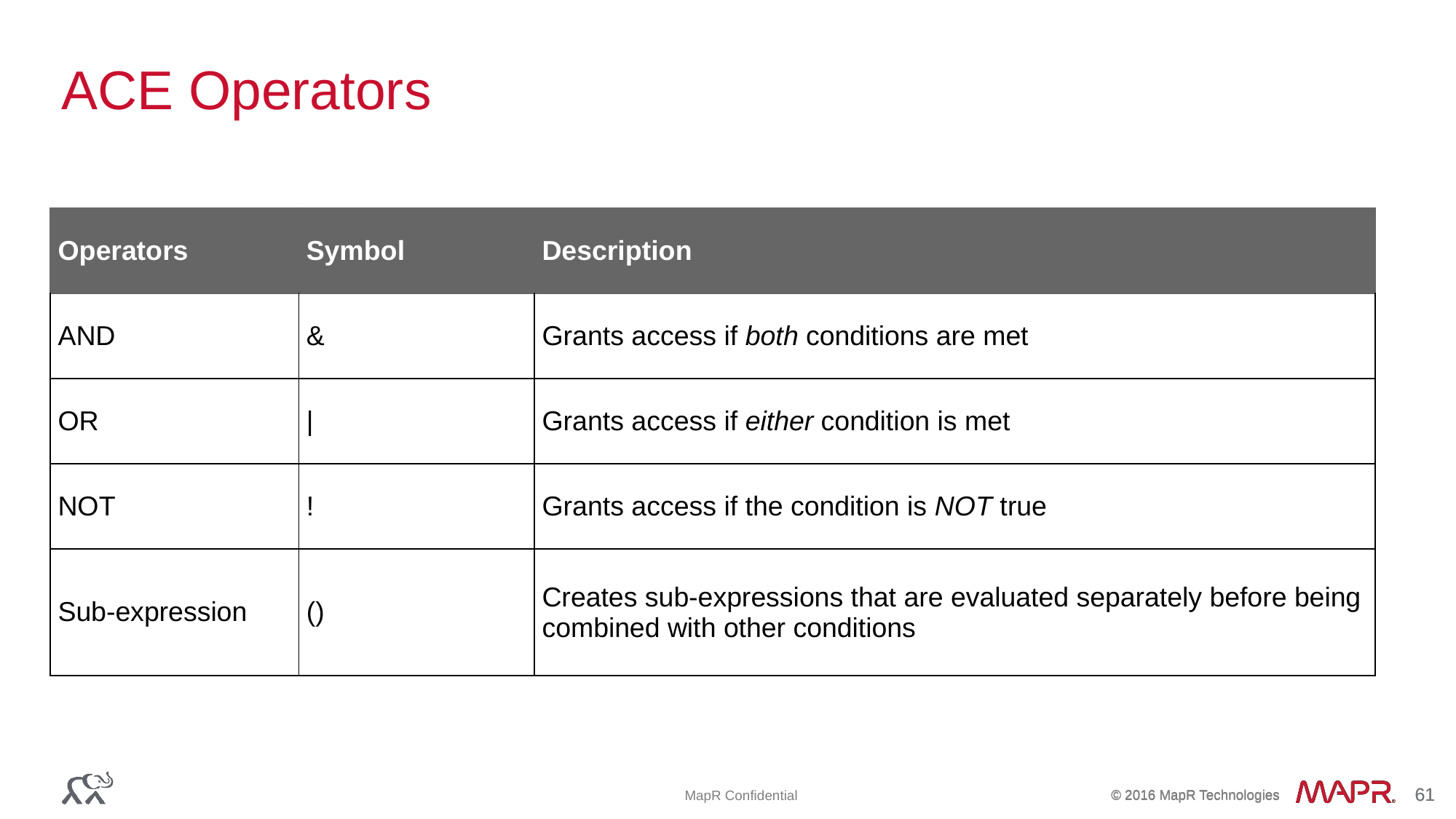

# ACE Operators
| Operators | Symbol | Description |
| --- | --- | --- |
| AND | & | Grants access if both conditions are met |
| OR | | | Grants access if either condition is met |
| NOT | ! | Grants access if the condition is NOT true |
| Sub-expression | () | Creates sub-expressions that are evaluated separately before being combined with other conditions |